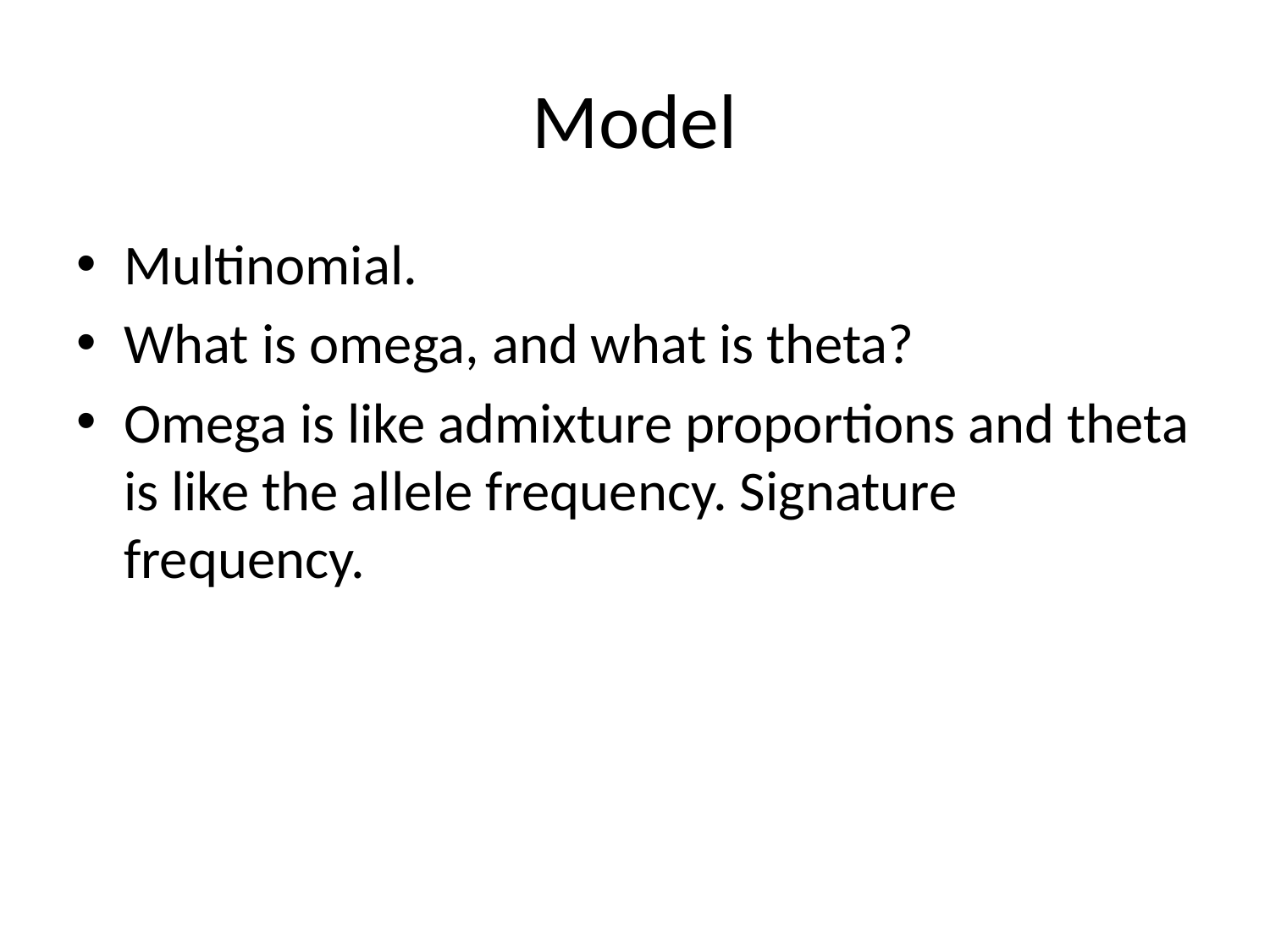

# Model
Multinomial.
What is omega, and what is theta?
Omega is like admixture proportions and theta is like the allele frequency. Signature frequency.